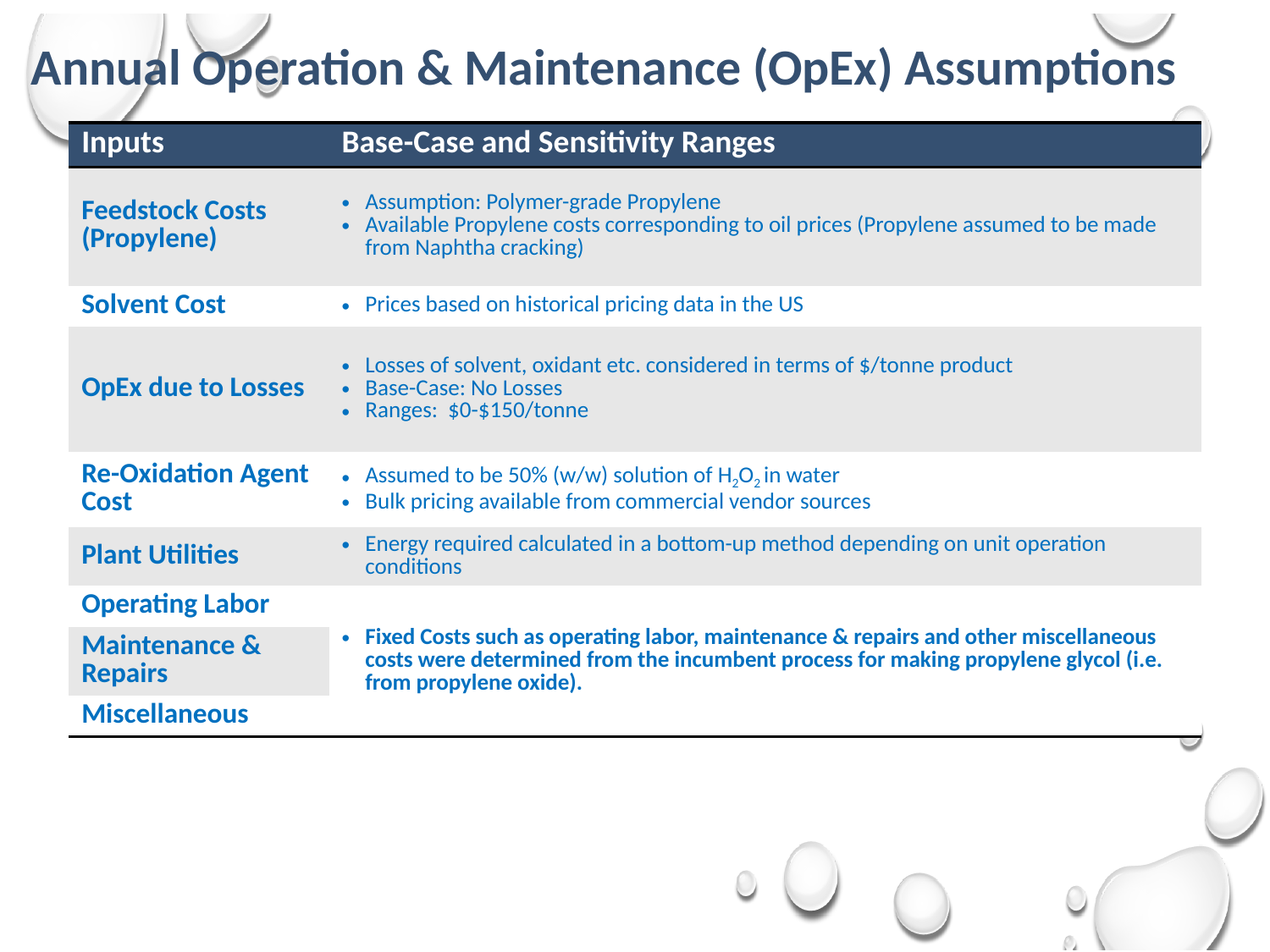

# Annual Operation & Maintenance (OpEx) Assumptions
| Inputs | Base-Case and Sensitivity Ranges |
| --- | --- |
| Feedstock Costs (Propylene) | Assumption: Polymer-grade Propylene Available Propylene costs corresponding to oil prices (Propylene assumed to be made from Naphtha cracking) |
| Solvent Cost | Prices based on historical pricing data in the US |
| OpEx due to Losses | Losses of solvent, oxidant etc. considered in terms of $/tonne product Base-Case: No Losses Ranges: $0-$150/tonne |
| Re-Oxidation Agent Cost | Assumed to be 50% (w/w) solution of H2O2 in water Bulk pricing available from commercial vendor sources |
| Plant Utilities | Energy required calculated in a bottom-up method depending on unit operation conditions |
| Operating Labor | Fixed Costs such as operating labor, maintenance & repairs and other miscellaneous costs were determined from the incumbent process for making propylene glycol (i.e. from propylene oxide). |
| Maintenance & Repairs |  |
| Miscellaneous |  |